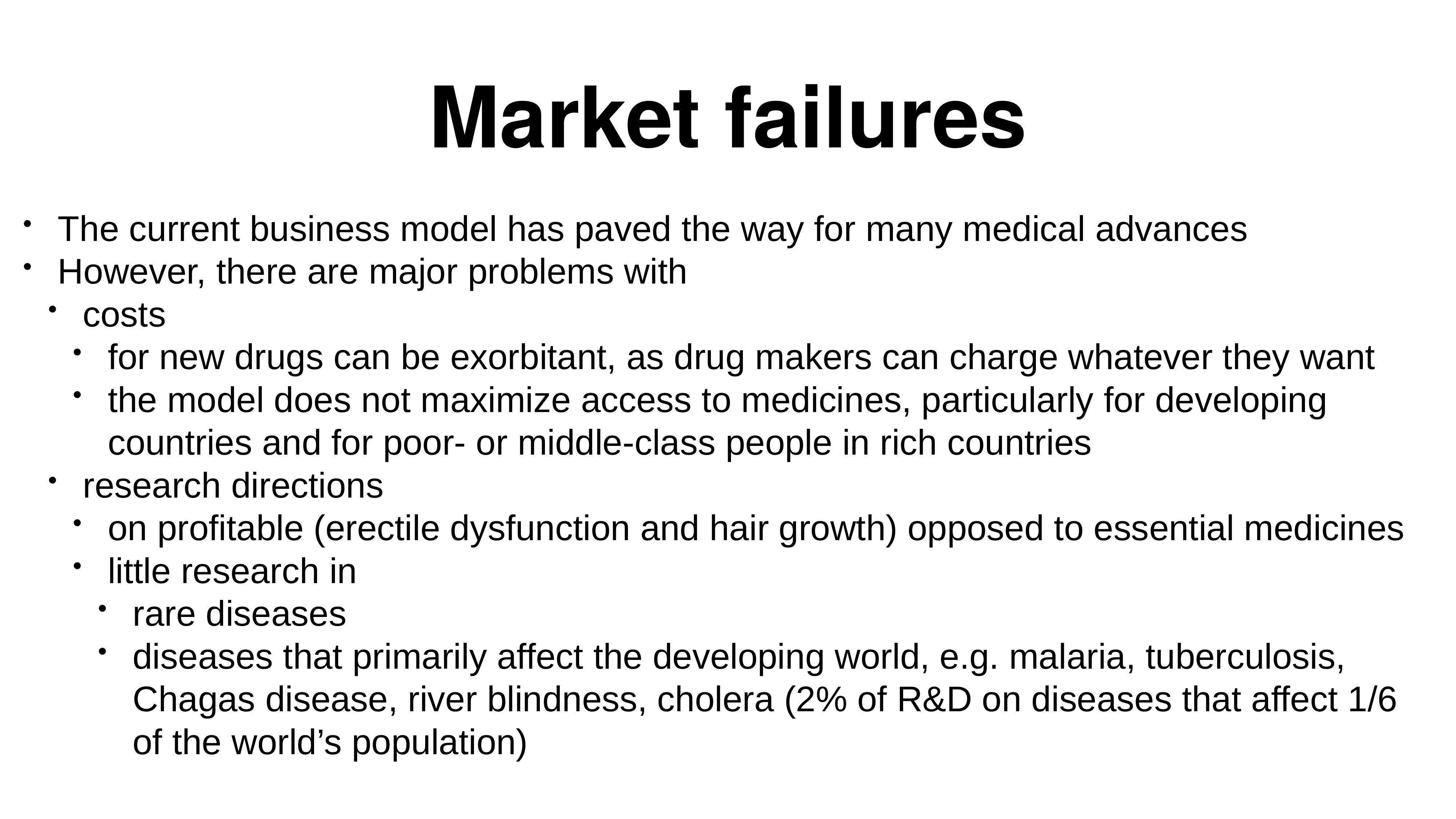

# Market failures
The current business model has paved the way for many medical advances
However, there are major problems with
costs
for new drugs can be exorbitant, as drug makers can charge whatever they want
the model does not maximize access to medicines, particularly for developing countries and for poor- or middle-class people in rich countries
research directions
on profitable (erectile dysfunction and hair growth) opposed to essential medicines
little research in
rare diseases
diseases that primarily affect the developing world, e.g. malaria, tuberculosis, Chagas disease, river blindness, cholera (2% of R&D on diseases that affect 1/6 of the world’s population)
4